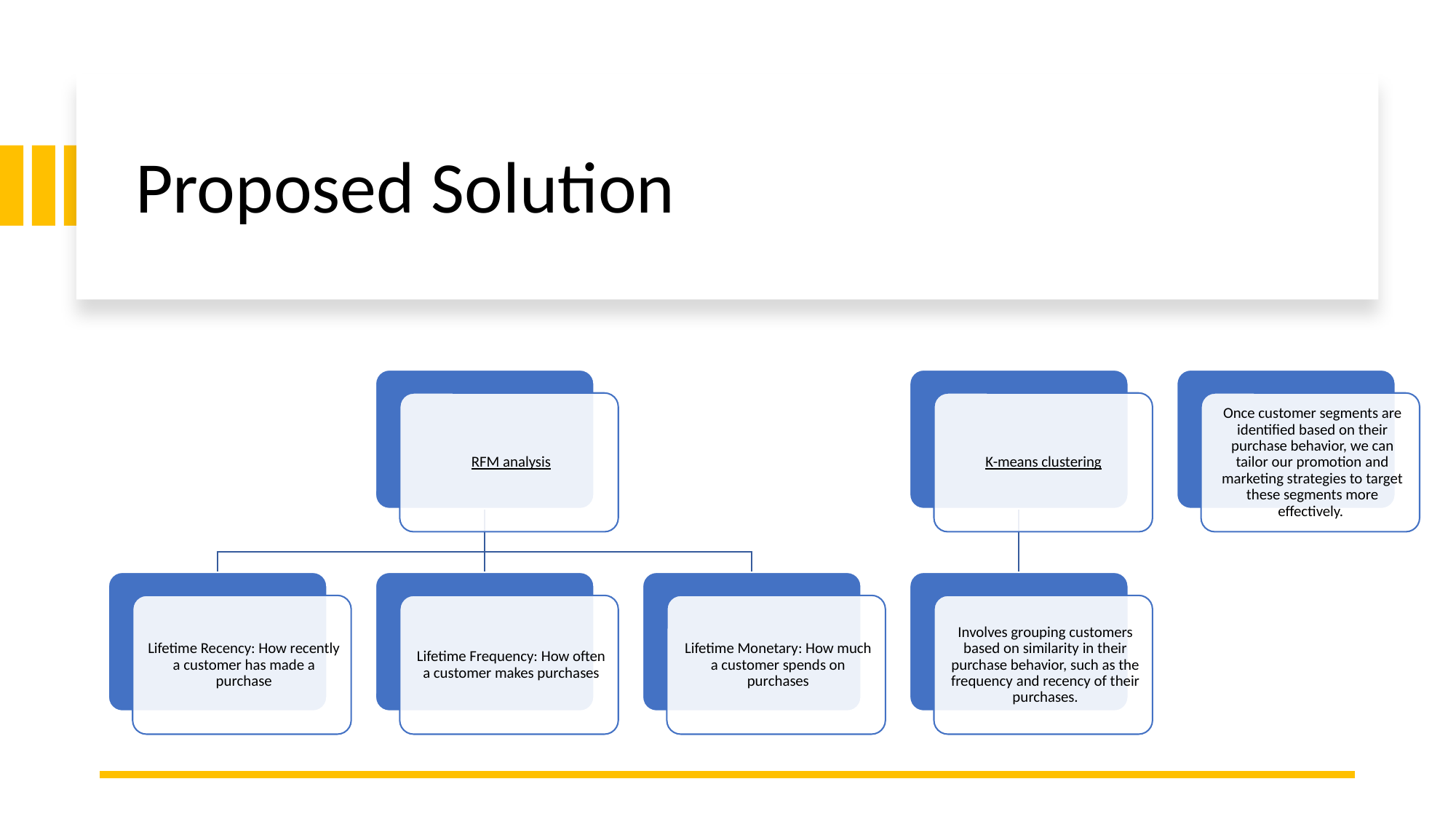

# Proposed Solution

RFM analysis
Lifetime Recency: How recently a customer has made a purchase
Lifetime Frequency: How often a customer makes purchases
Lifetime Monetary: How much a customer spends on purchases
K-means clustering
Involves grouping customers based on similarity in their purchase behavior, such as the frequency and recency of their purchases.
Once customer segments are identified based on their purchase behavior, we can tailor our promotion and marketing strategies to target these segments more effectively.